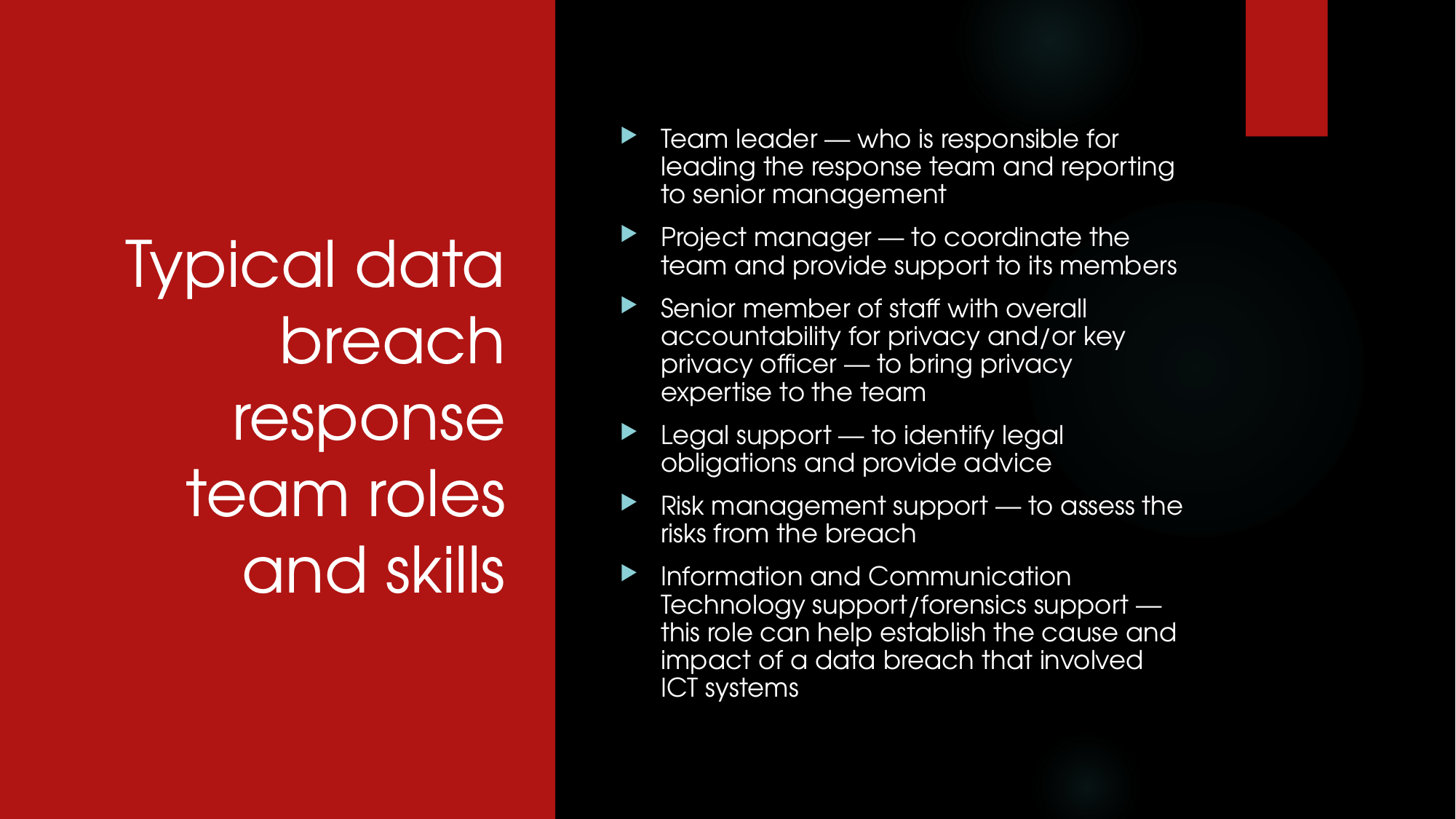

# Typical data breach response team roles and skills
Team leader — who is responsible for leading the response team and reporting to senior management
Project manager — to coordinate the team and provide support to its members
Senior member of staff with overall accountability for privacy and/or key privacy officer — to bring privacy expertise to the team
Legal support — to identify legal obligations and provide advice
Risk management support — to assess the risks from the breach
Information and Communication Technology support/forensics support — this role can help establish the cause and impact of a data breach that involved ICT systems